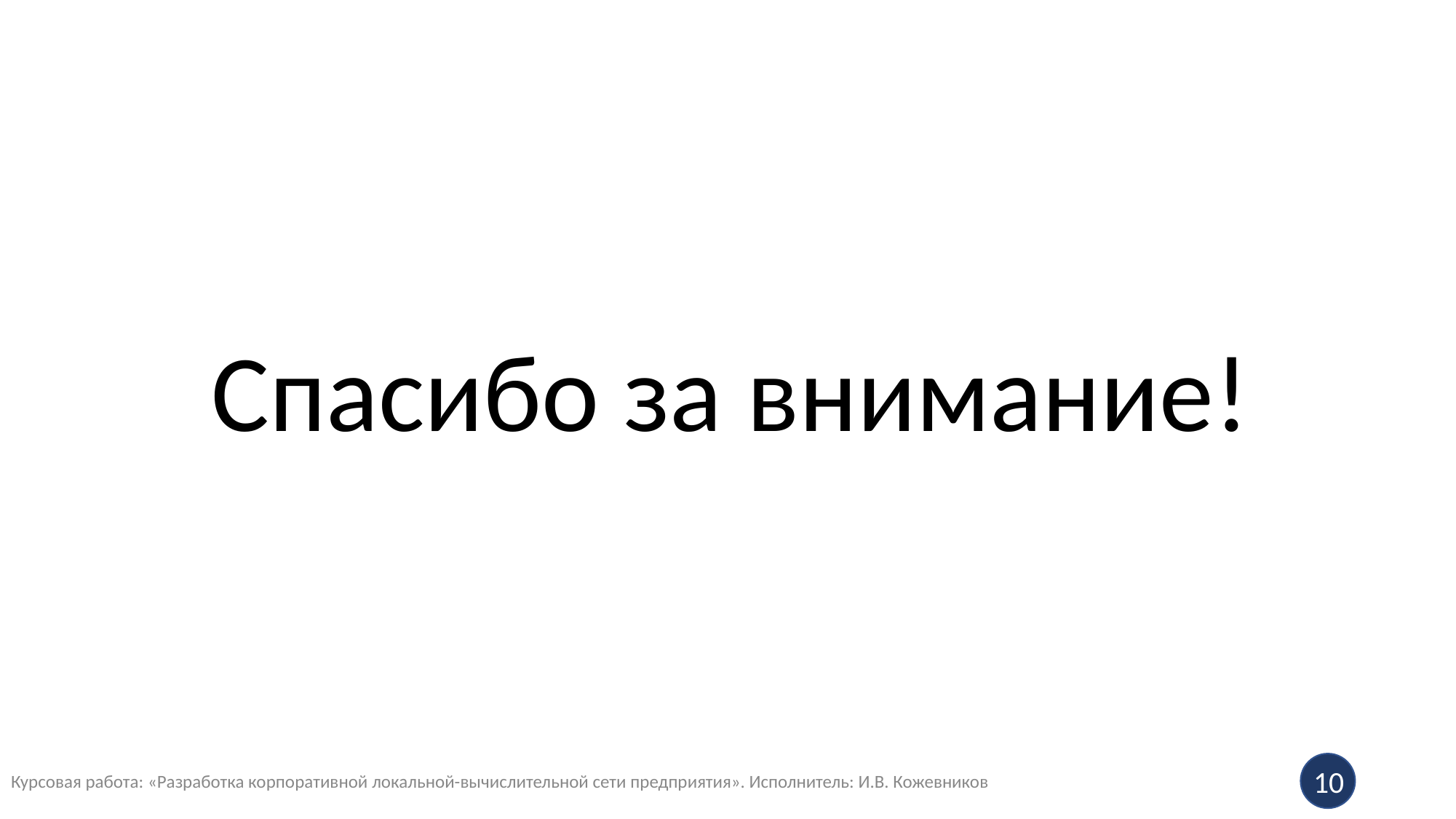

Спасибо за внимание!

Курсовая работа: «Разработка корпоративной локальной-вычислительной сети предприятия». Исполнитель: И.В. Кожевников
10